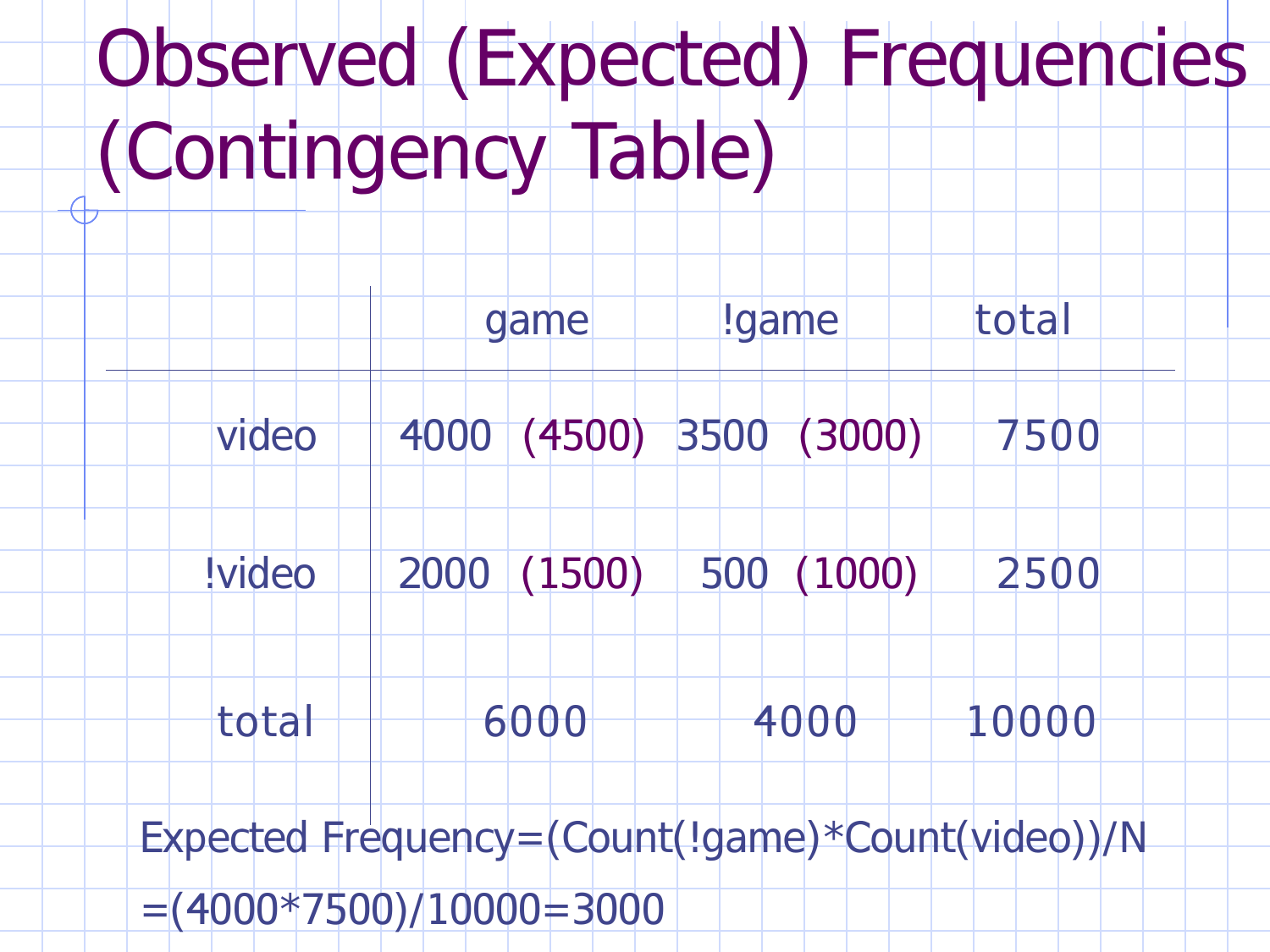

Observed (Expected) Frequencies (Contingency Table)
game
!game
total
video
4000
(4500)
3500
(3000)
7500
!video
2000
(1500)
500
(1000)
2500
total
6000
4000
10000
Expected Frequency=(Count(!game)*Count(video))/N
=(4000*7500)/10000=3000